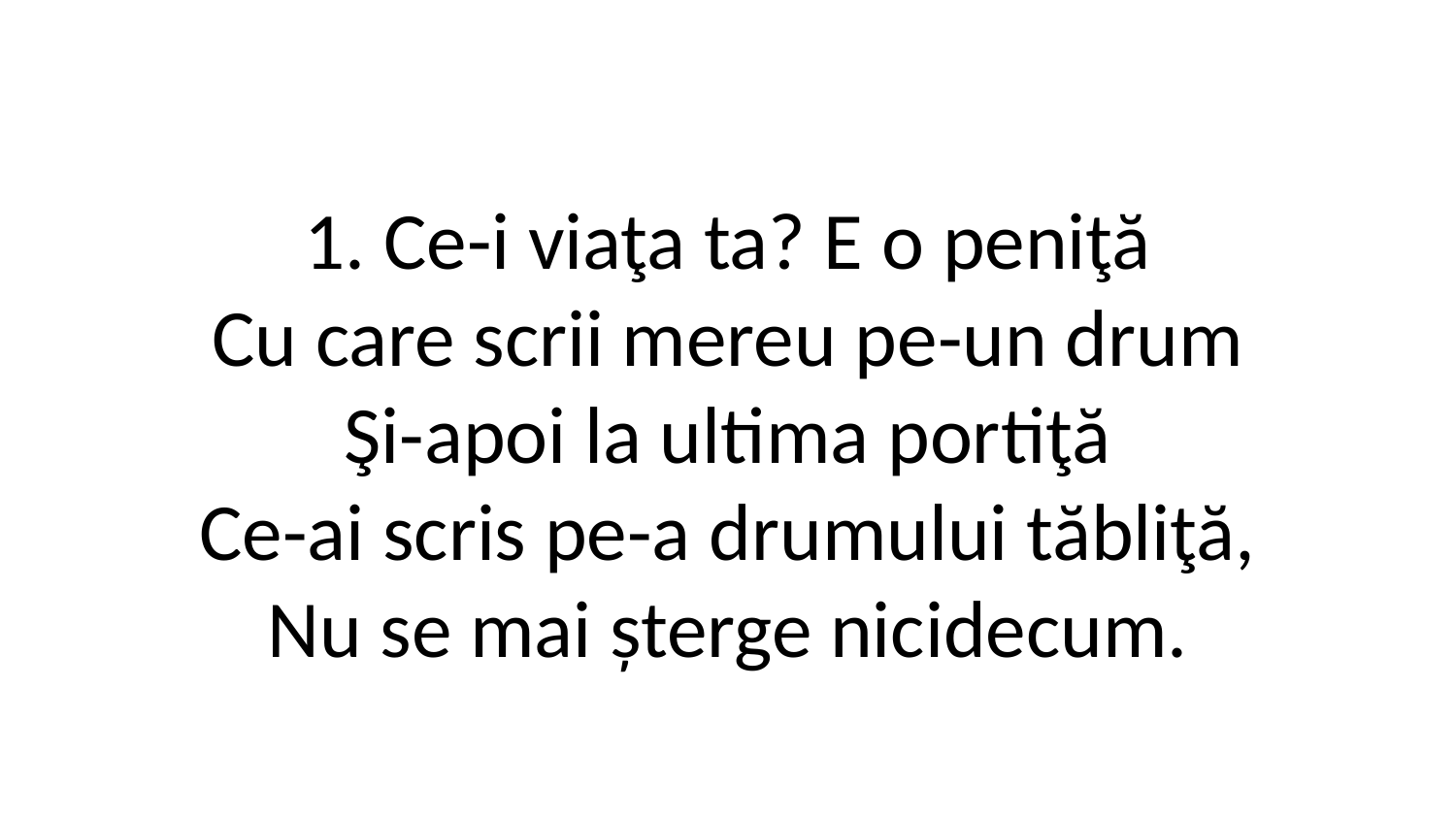

1. Ce-i viaţa ta? E o peniţă
Cu care scrii mereu pe-un drum
Şi-apoi la ultima portiţă
Ce-ai scris pe-a drumului tăbliţă,
Nu se mai șterge nicidecum.